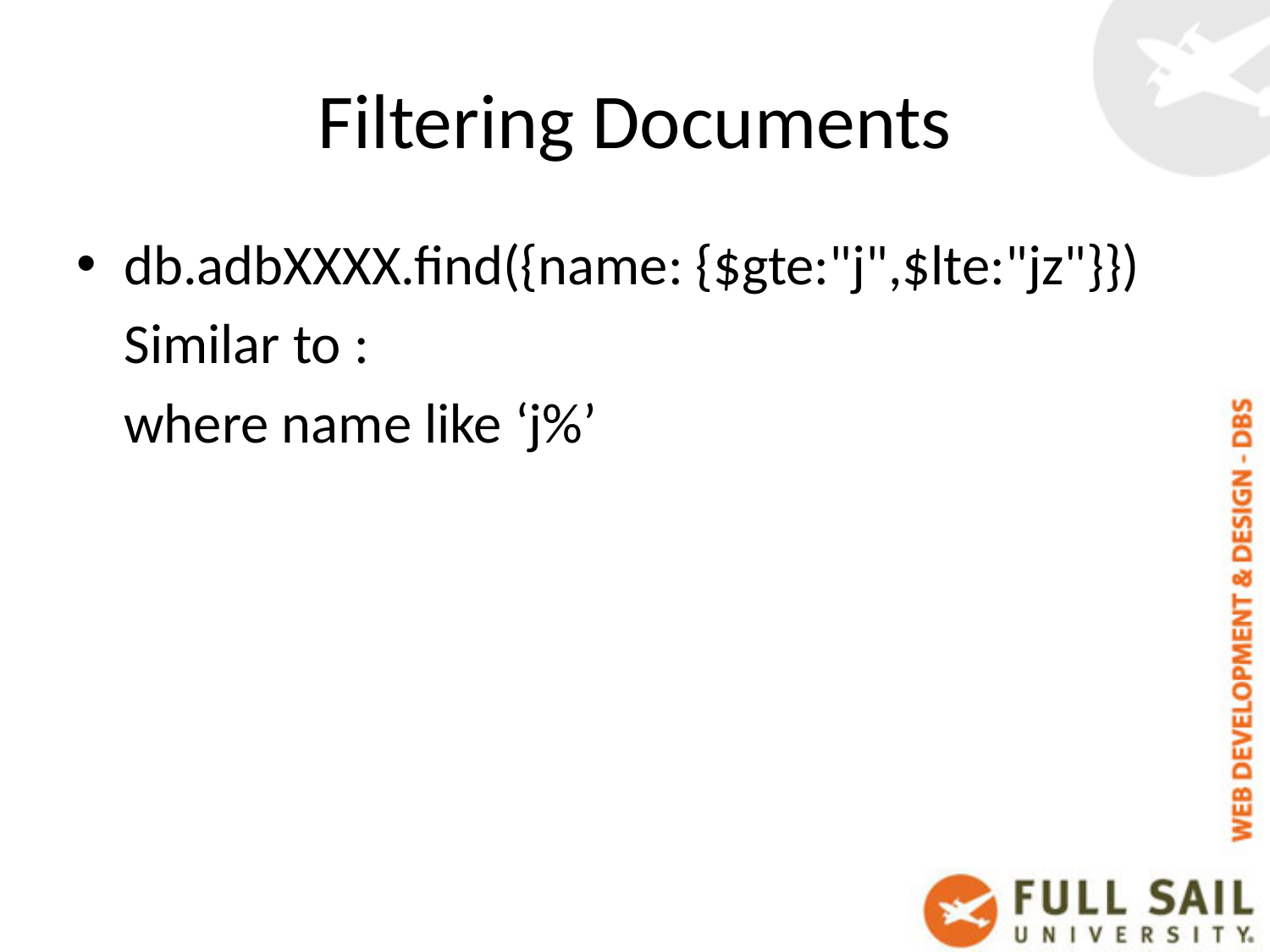

# Filtering Documents
db.adbXXXX.find({name: {$gte:"j",$lte:"jz"}})
	Similar to :
	where name like ‘j%’